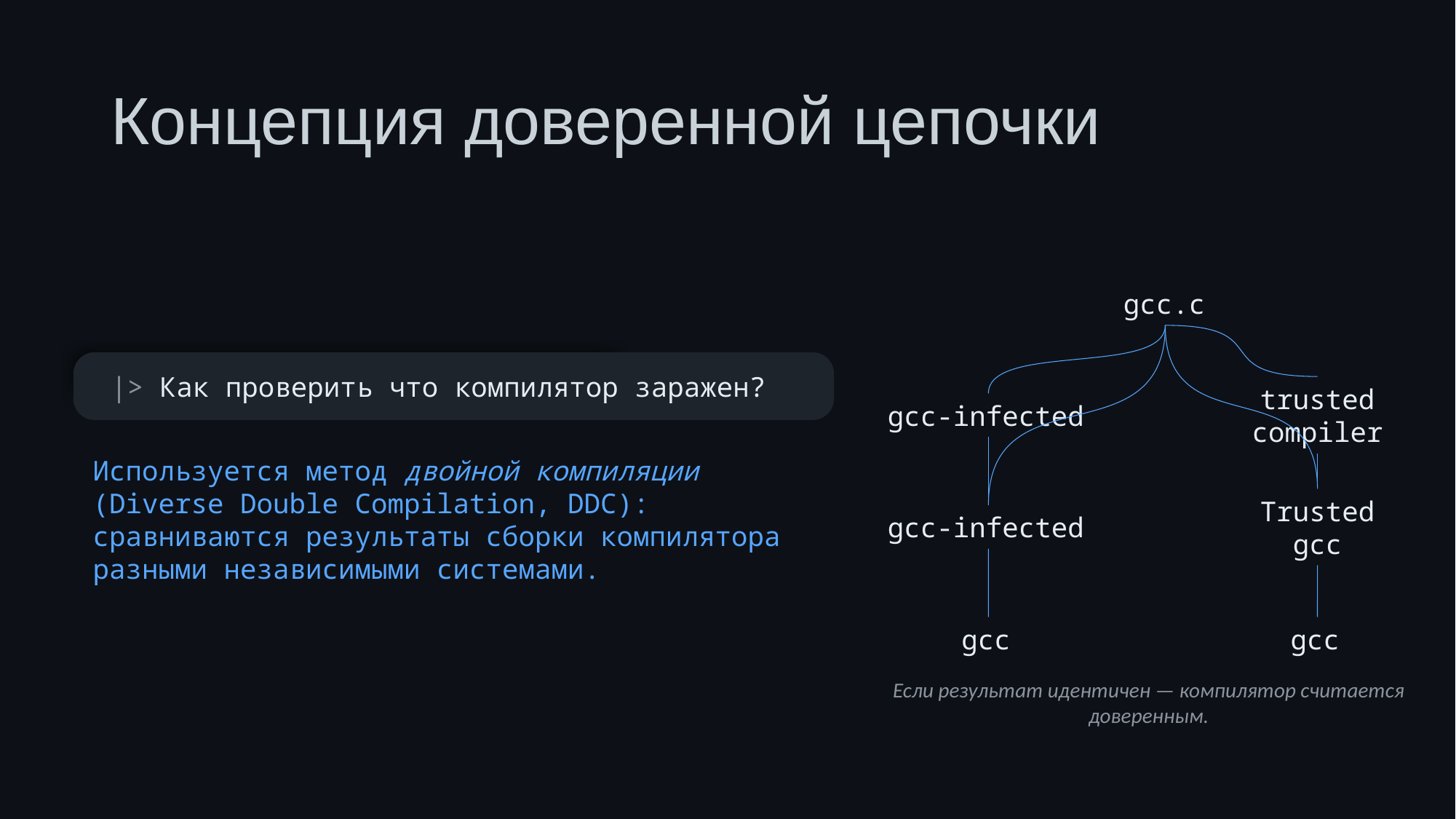

# Концепция доверенной цепочки
gcc.c

|> Как проверить что компилятор заражен?
trusted compiler
gcc-infected
Используется метод двойной компиляции (Diverse Double Compilation, DDC):
сравниваются результаты сборки компилятора разными независимыми системами.
Trusted
gcc
gcc-infected
gcc
gcc
Если результат идентичен — компилятор считается доверенным.